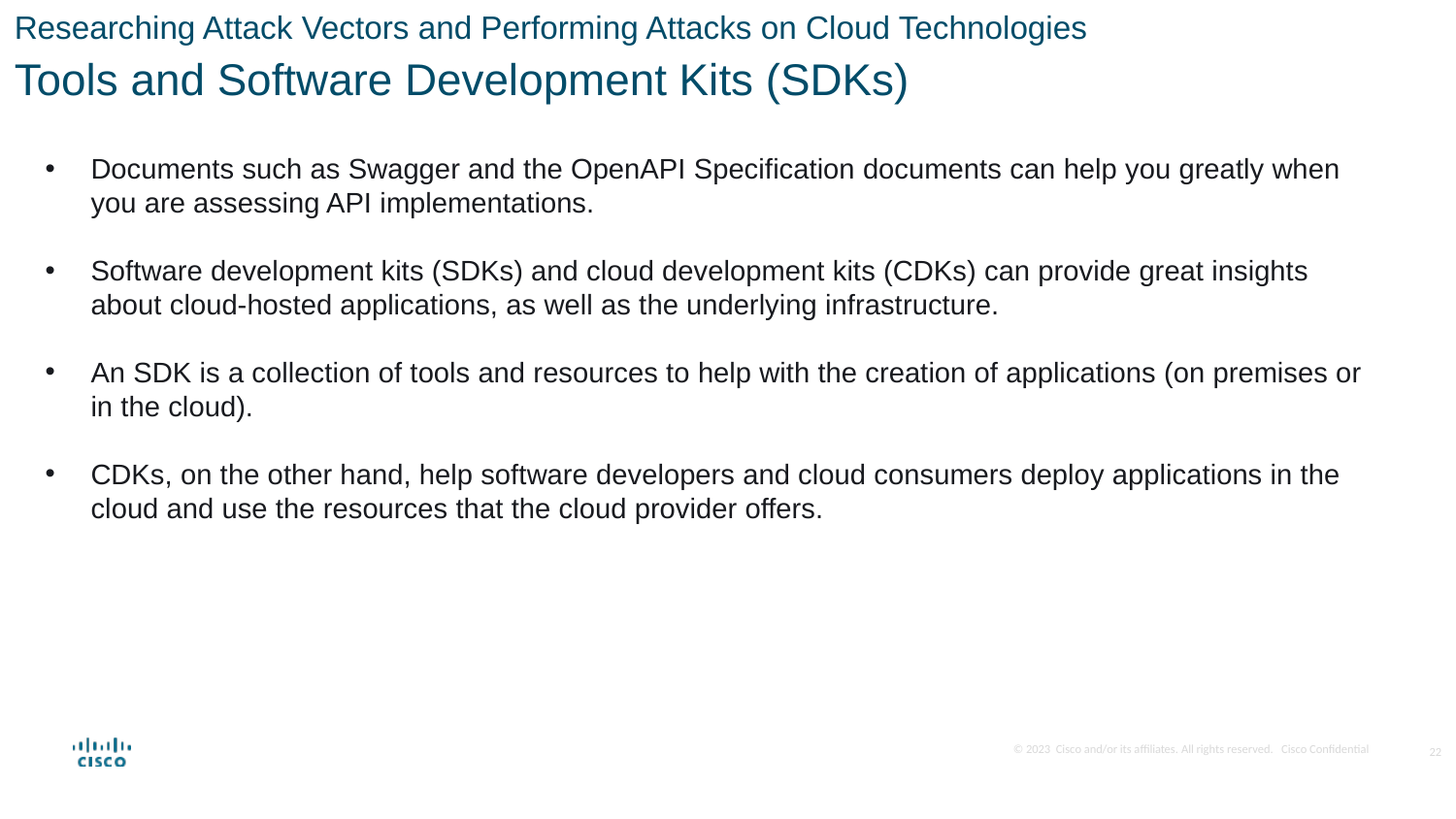

Researching Attack Vectors and Performing Attacks on Cloud Technologies
Tools and Software Development Kits (SDKs)
Documents such as Swagger and the OpenAPI Specification documents can help you greatly when you are assessing API implementations.

Software development kits (SDKs) and cloud development kits (CDKs) can provide great insights about cloud-hosted applications, as well as the underlying infrastructure.

An SDK is a collection of tools and resources to help with the creation of applications (on premises or in the cloud).

CDKs, on the other hand, help software developers and cloud consumers deploy applications in the cloud and use the resources that the cloud provider offers.
22